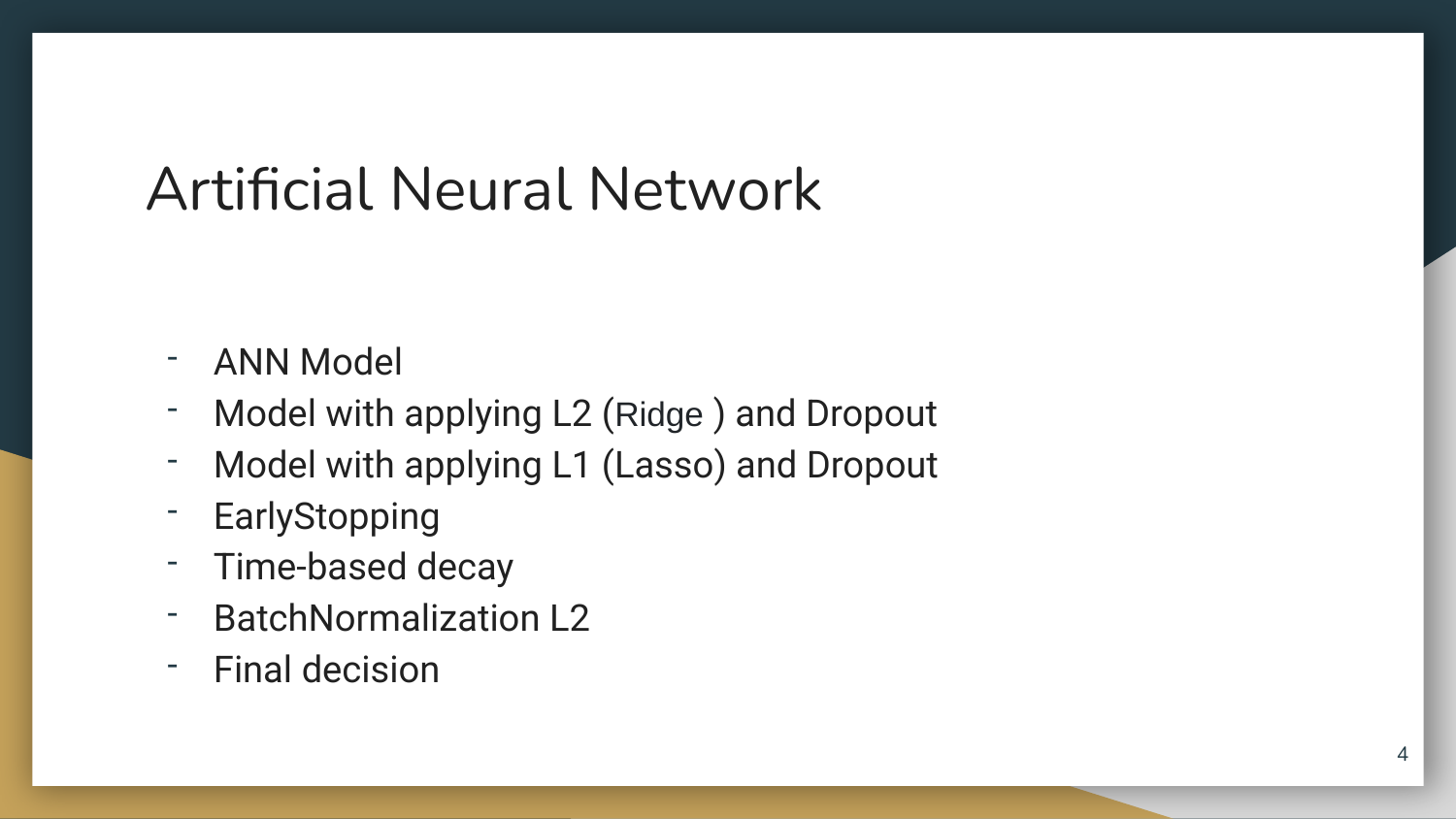

# Artificial Neural Network
ANN Model
Model with applying L2 (Ridge ) and Dropout
Model with applying L1 (Lasso) and Dropout
EarlyStopping
Time-based decay
BatchNormalization L2
Final decision
4